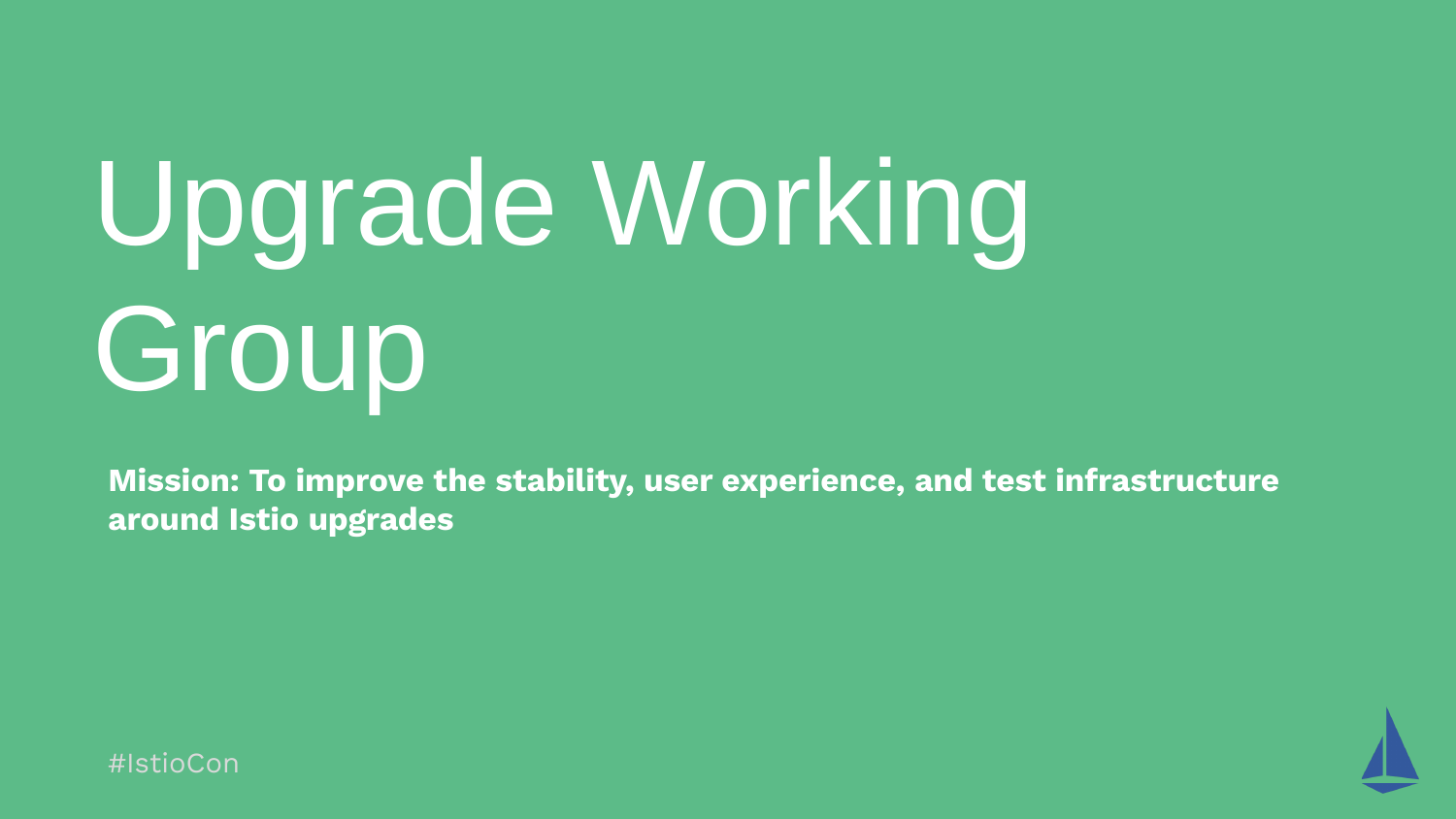

Upgrade Working Group
Mission: To improve the stability, user experience, and test infrastructure around Istio upgrades